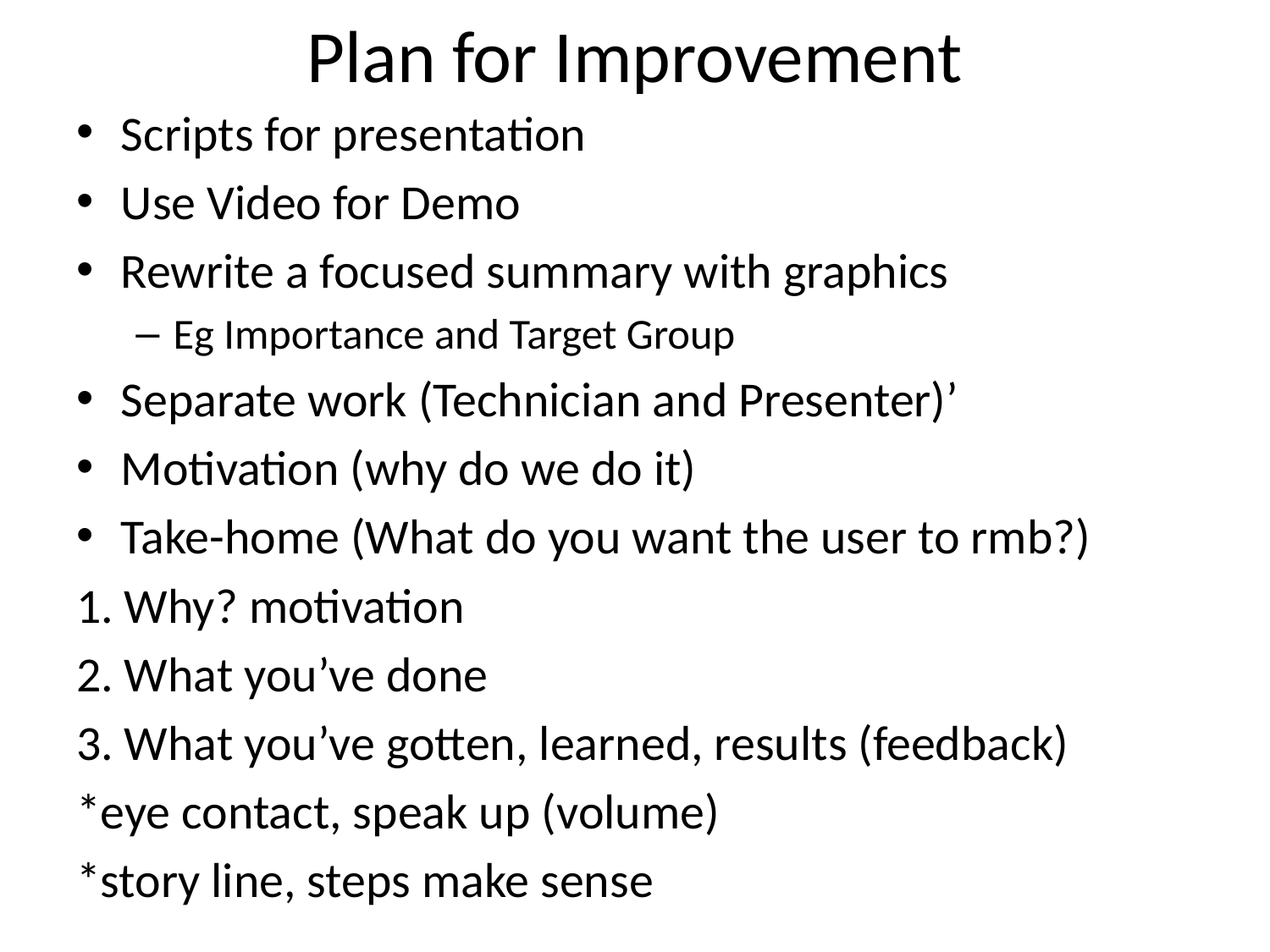

# Plan for Improvement
Scripts for presentation
Use Video for Demo
Rewrite a focused summary with graphics
Eg Importance and Target Group
Separate work (Technician and Presenter)’
Motivation (why do we do it)
Take-home (What do you want the user to rmb?)
1. Why? motivation
2. What you’ve done
3. What you’ve gotten, learned, results (feedback)
*eye contact, speak up (volume)
*story line, steps make sense